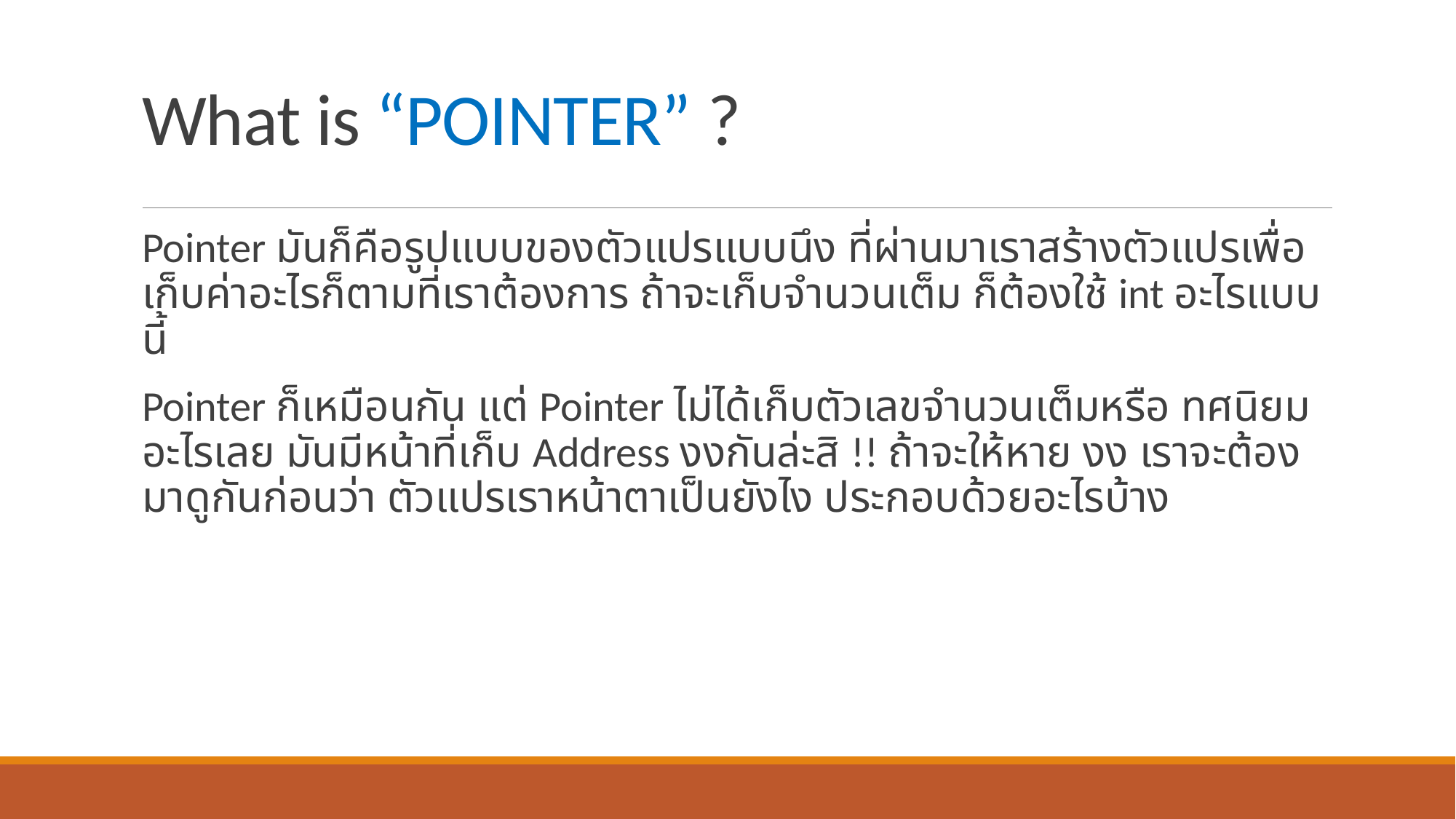

# What is “POINTER” ?
Pointer มันก็คือรูปแบบของตัวแปรแบบนึง ที่ผ่านมาเราสร้างตัวแปรเพื่อเก็บค่าอะไรก็ตามที่เราต้องการ ถ้าจะเก็บจำนวนเต็ม ก็ต้องใช้ int อะไรแบบนี้
Pointer ก็เหมือนกัน แต่ Pointer ไม่ได้เก็บตัวเลขจำนวนเต็มหรือ ทศนิยมอะไรเลย มันมีหน้าที่เก็บ Address งงกันล่ะสิ !! ถ้าจะให้หาย งง เราจะต้องมาดูกันก่อนว่า ตัวแปรเราหน้าตาเป็นยังไง ประกอบด้วยอะไรบ้าง